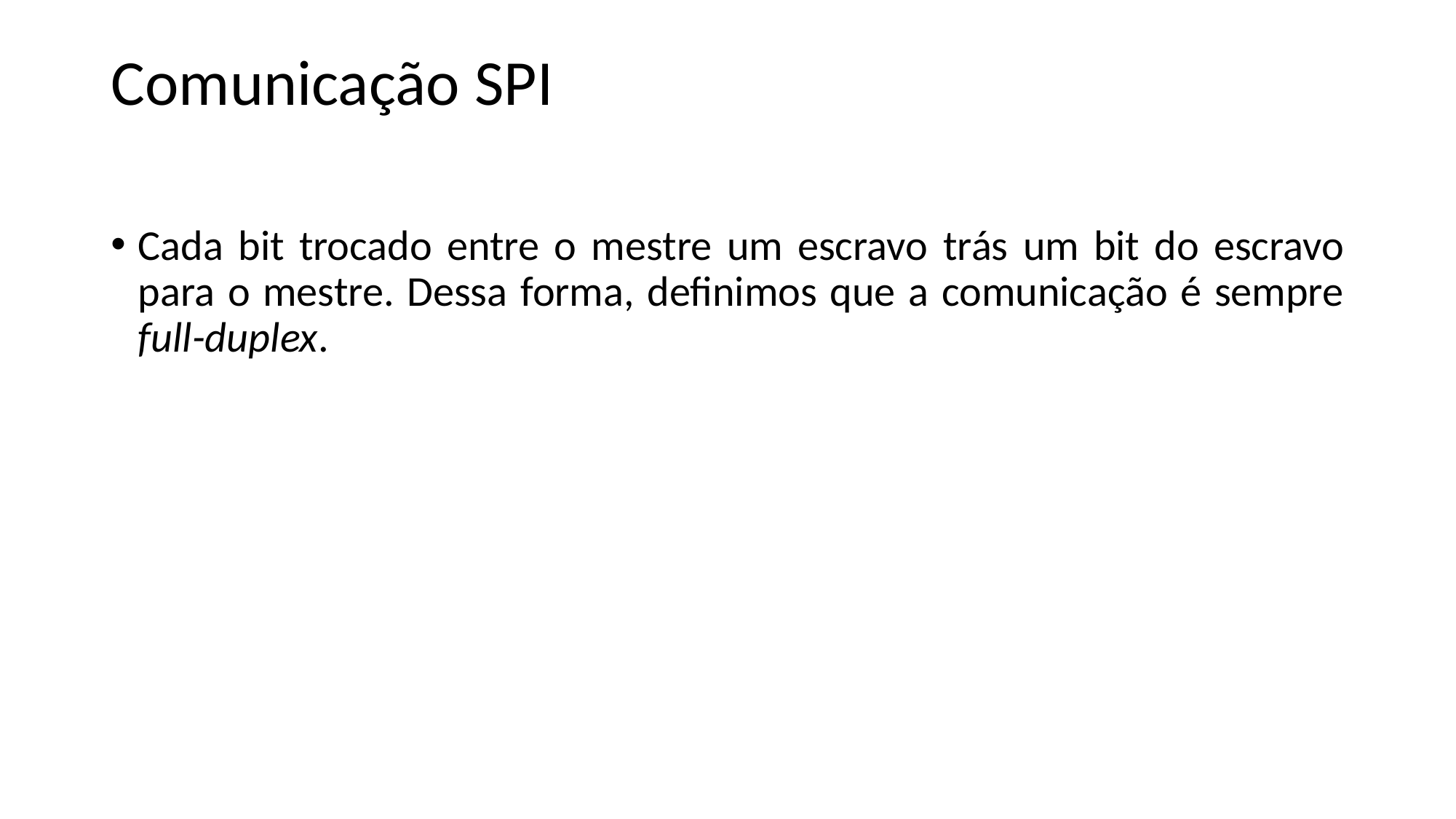

# Comunicação SPI
Cada bit trocado entre o mestre um escravo trás um bit do escravo para o mestre. Dessa forma, definimos que a comunicação é sempre full-duplex.
4